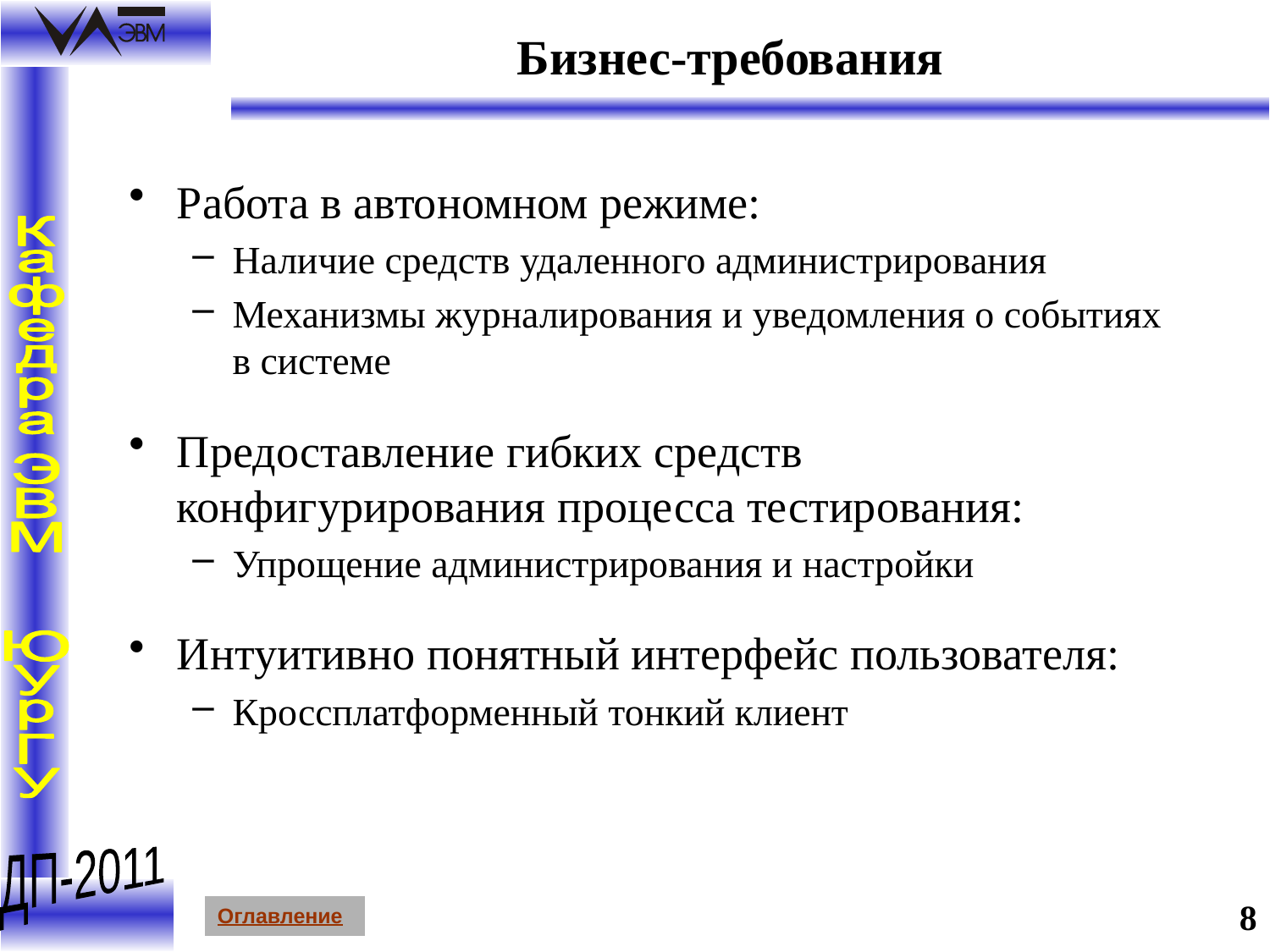

# Бизнес-требования
Работа в автономном режиме:
Наличие средств удаленного администрирования
Механизмы журналирования и уведомления о событиях в системе

Предоставление гибких средств конфигурирования процесса тестирования:
Упрощение администрирования и настройки

Интуитивно понятный интерфейс пользователя:
Кроссплатформенный тонкий клиент
8